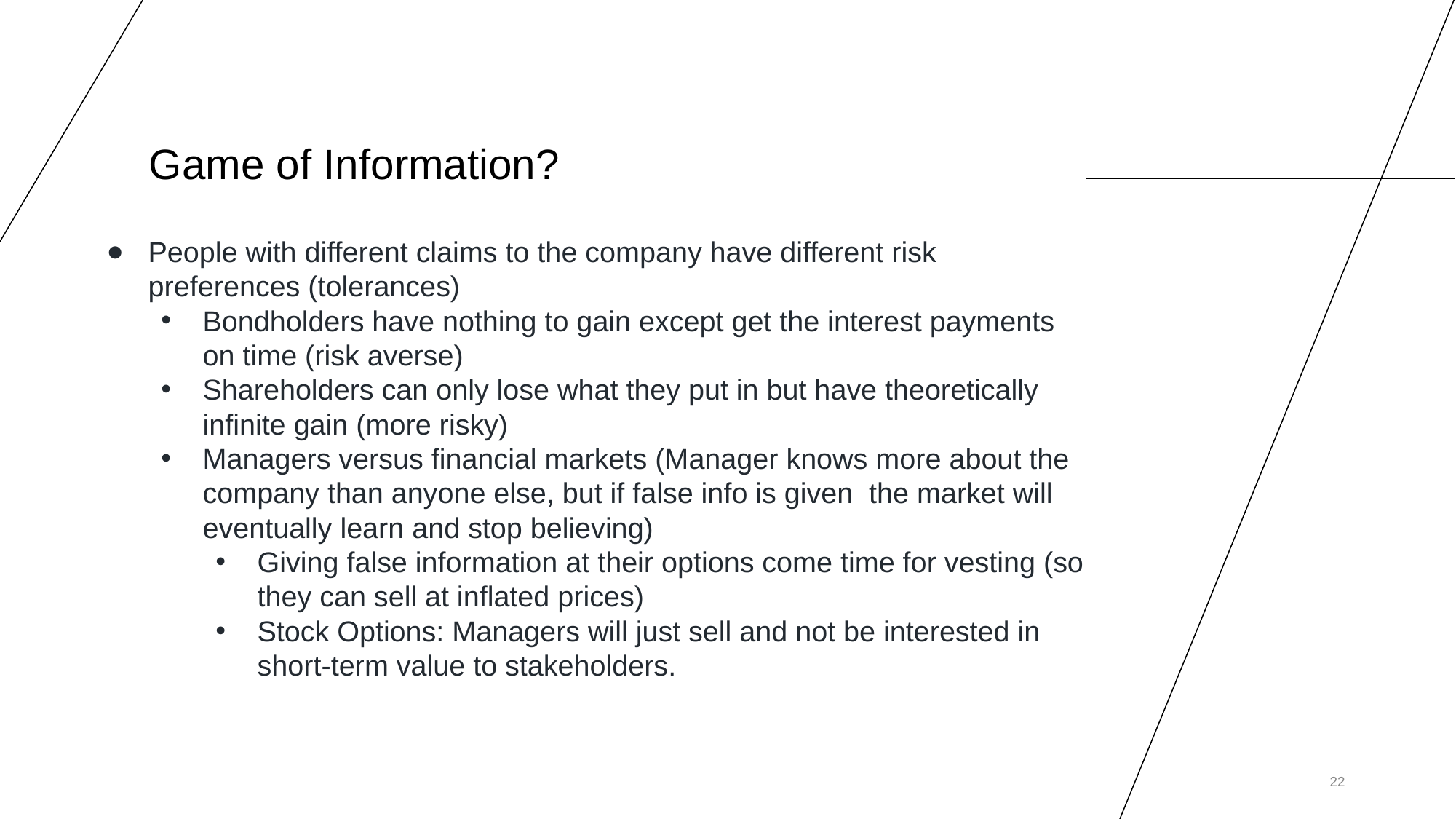

# Game of Information?
People with different claims to the company have different risk preferences (tolerances)
Bondholders have nothing to gain except get the interest payments on time (risk averse)
Shareholders can only lose what they put in but have theoretically infinite gain (more risky)
Managers versus financial markets (Manager knows more about the company than anyone else, but if false info is given  the market will eventually learn and stop believing)
Giving false information at their options come time for vesting (so they can sell at inflated prices)
Stock Options: Managers will just sell and not be interested in short-term value to stakeholders.
22